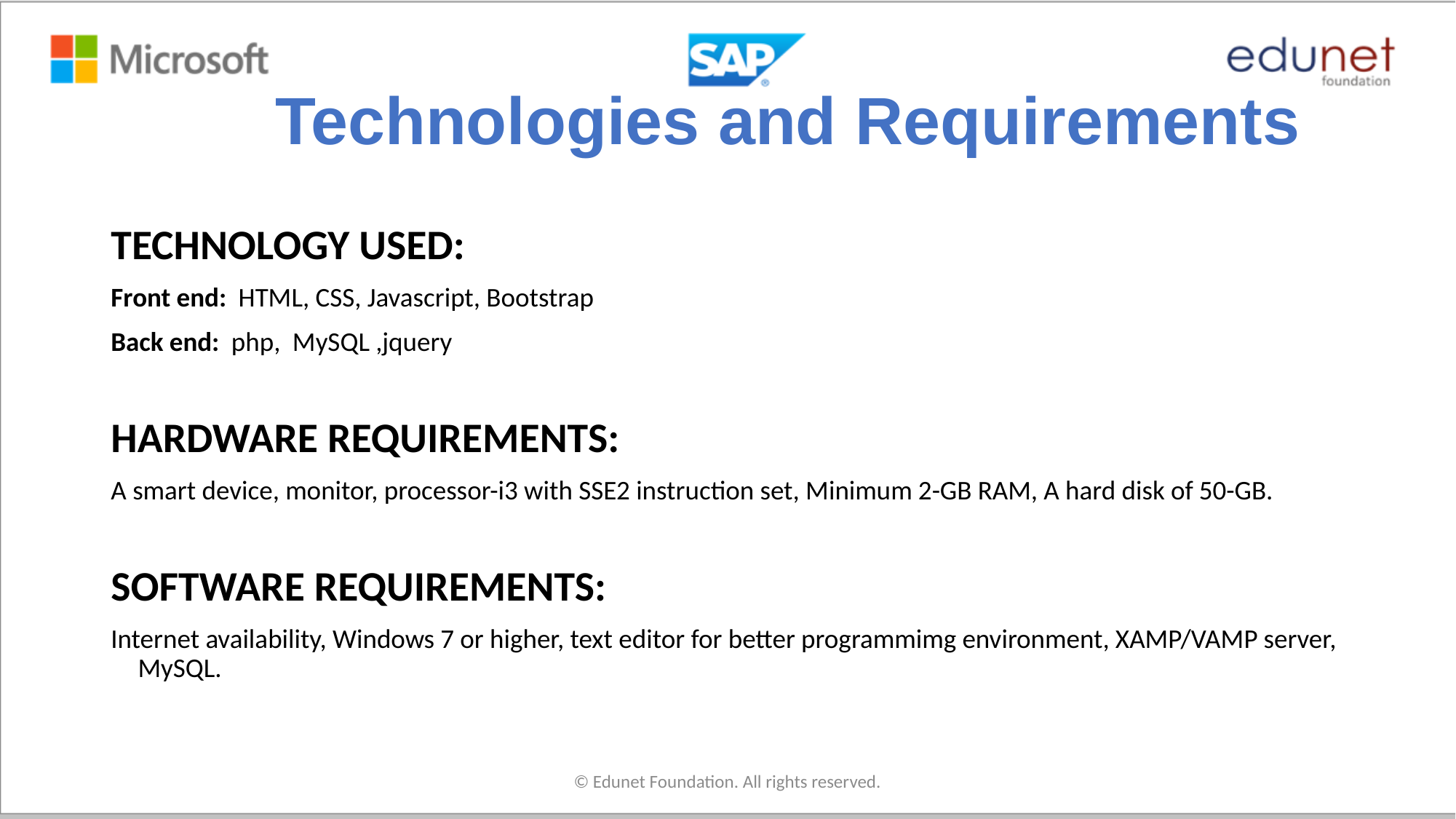

# Technologies and Requirements
TECHNOLOGY USED:
Front end:  HTML, CSS, Javascript, Bootstrap
Back end:  php,  MySQL ,jquery

HARDWARE REQUIREMENTS:
A smart device, monitor, processor-i3 with SSE2 instruction set, Minimum 2-GB RAM, A hard disk of 50-GB.

SOFTWARE REQUIREMENTS:
Internet availability, Windows 7 or higher, text editor for better programmimg environment, XAMP/VAMP server, MySQL.

© Edunet Foundation. All rights reserved.